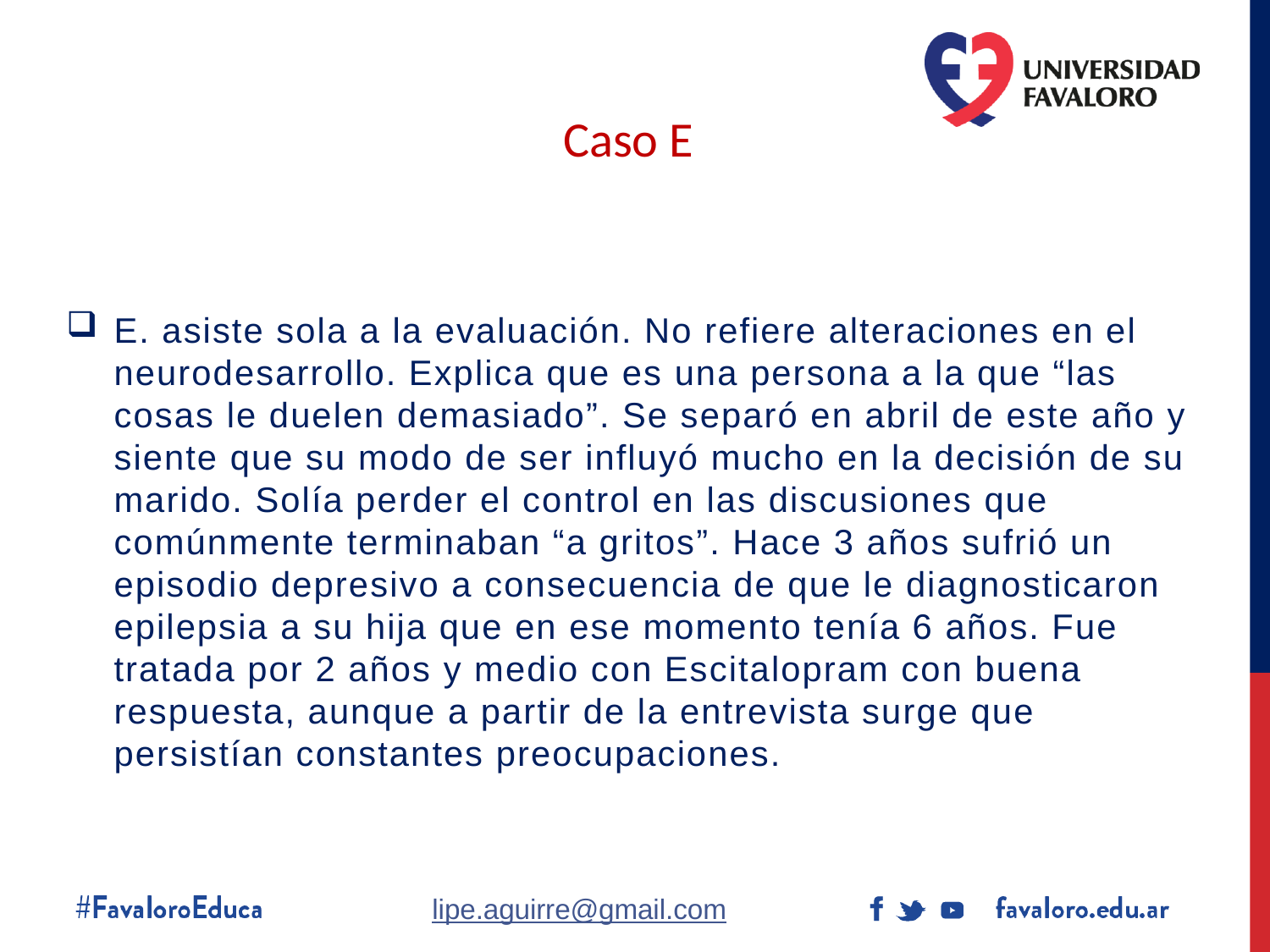

# Caso E
E. asiste sola a la evaluación. No refiere alteraciones en el neurodesarrollo. Explica que es una persona a la que “las cosas le duelen demasiado”. Se separó en abril de este año y siente que su modo de ser influyó mucho en la decisión de su marido. Solía perder el control en las discusiones que comúnmente terminaban “a gritos”. Hace 3 años sufrió un episodio depresivo a consecuencia de que le diagnosticaron epilepsia a su hija que en ese momento tenía 6 años. Fue tratada por 2 años y medio con Escitalopram con buena respuesta, aunque a partir de la entrevista surge que persistían constantes preocupaciones.
lipe.aguirre@gmail.com